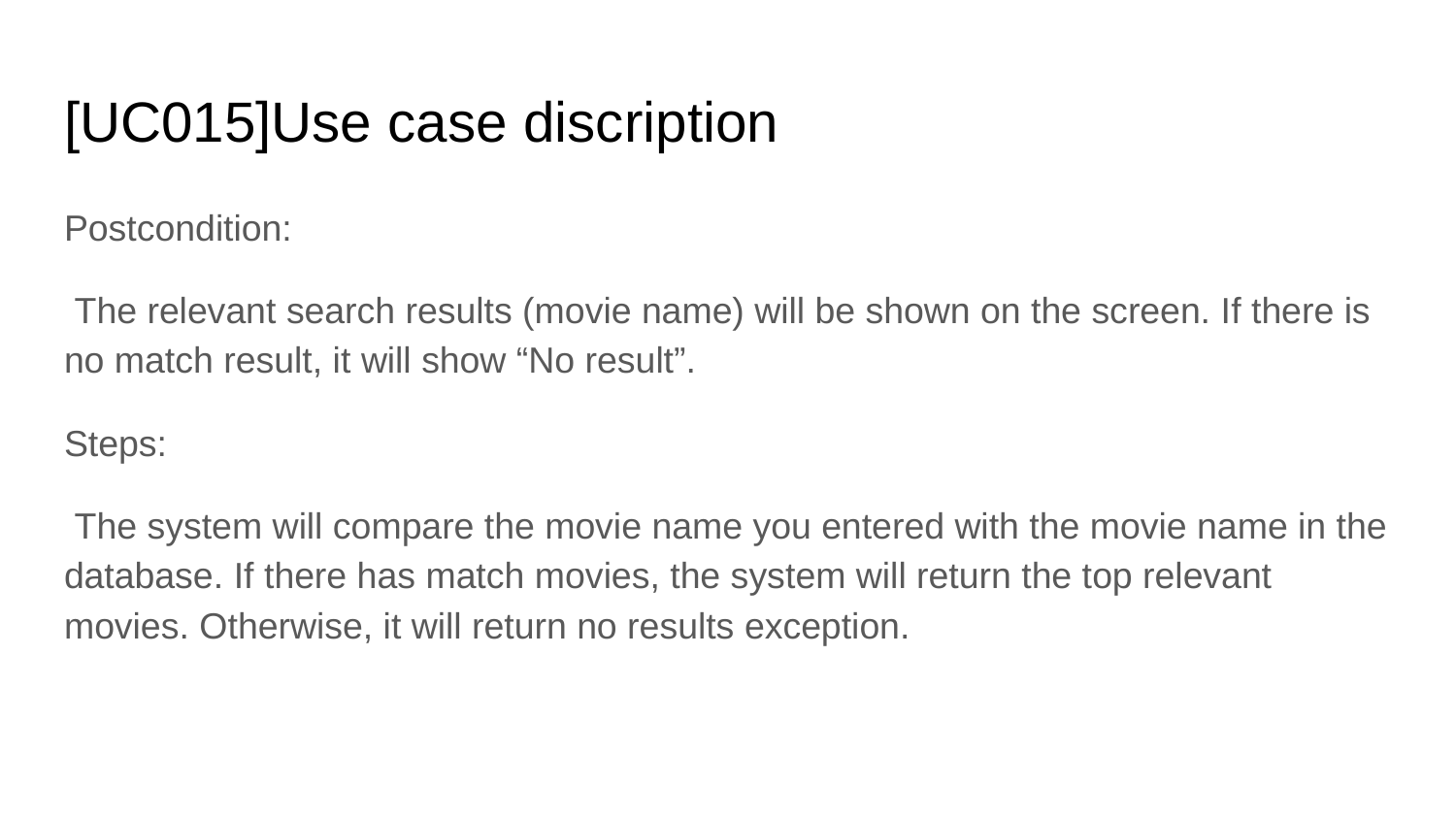

# [UC015]Use case discription
Postcondition:
 The relevant search results (movie name) will be shown on the screen. If there is no match result, it will show “No result”.
Steps:
 The system will compare the movie name you entered with the movie name in the database. If there has match movies, the system will return the top relevant movies. Otherwise, it will return no results exception.